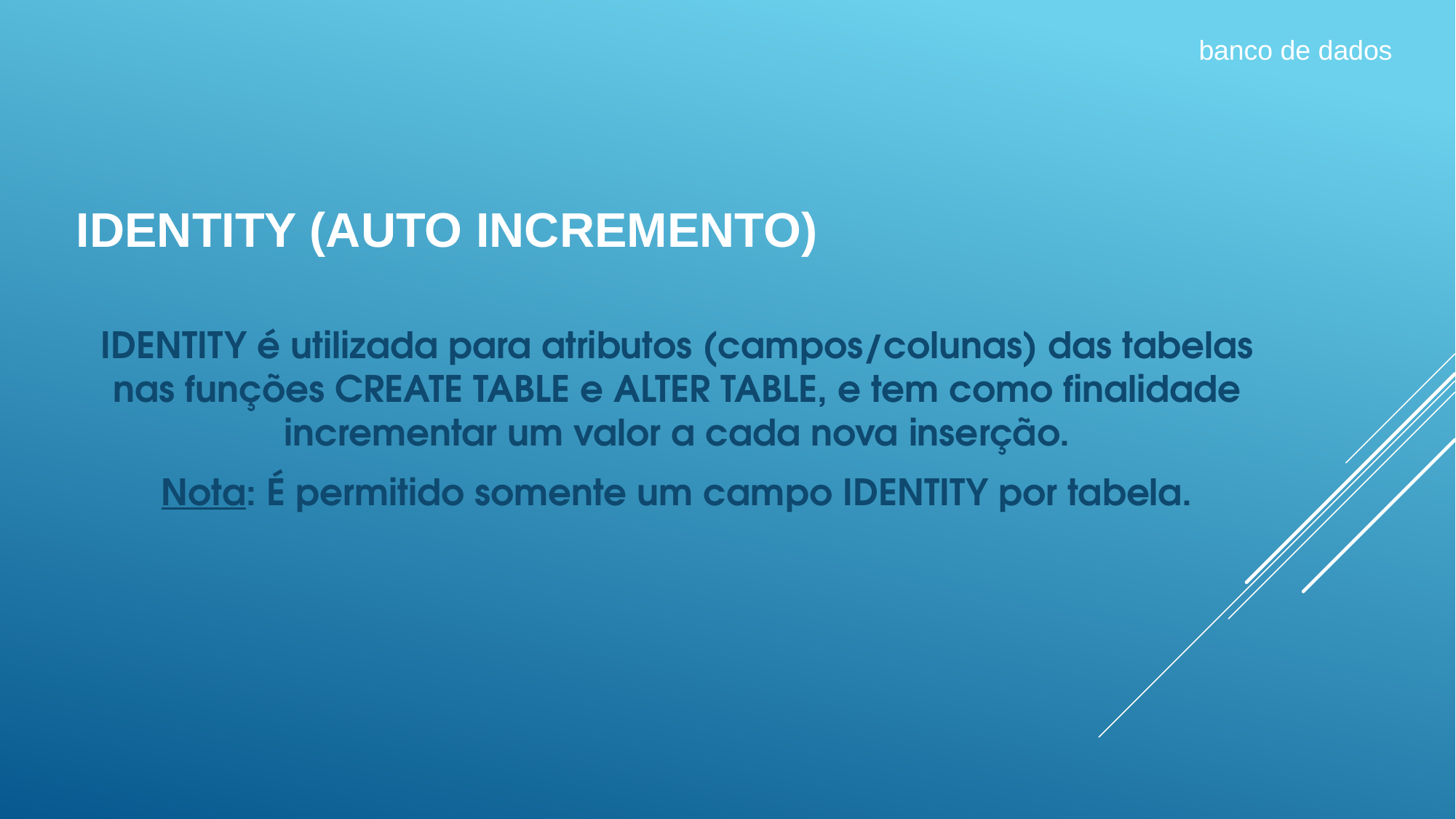

banco de dados
# Identity (auto incremento)
IDENTITY é utilizada para atributos (campos/colunas) das tabelas nas funções CREATE TABLE e ALTER TABLE, e tem como finalidade incrementar um valor a cada nova inserção.
Nota: É permitido somente um campo IDENTITY por tabela.